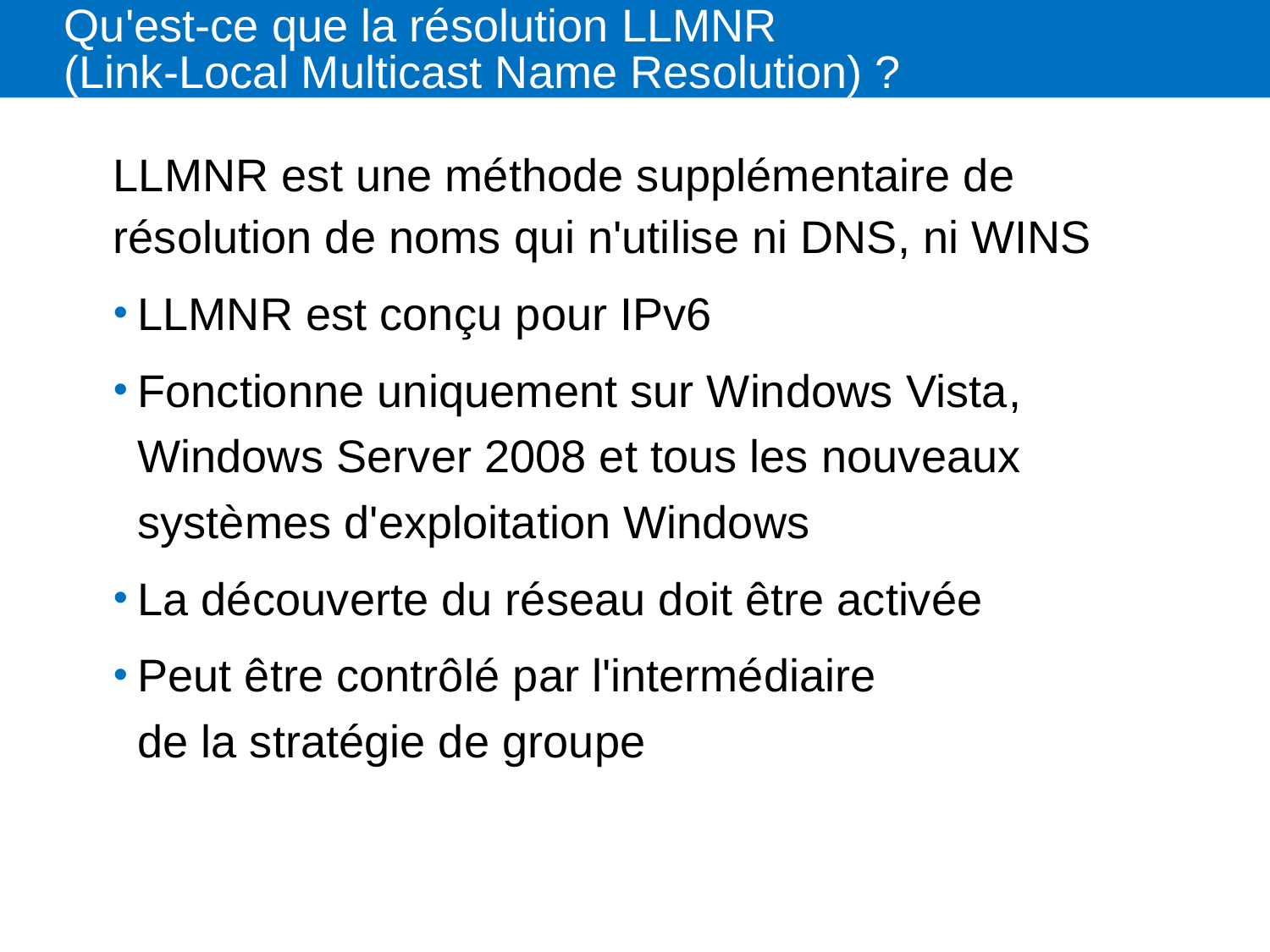

# Qu'est-ce que la résolution LLMNR (Link-Local Multicast Name Resolution) ?
LLMNR est une méthode supplémentaire de résolution de noms qui n'utilise ni DNS, ni WINS
LLMNR est conçu pour IPv6
Fonctionne uniquement sur Windows Vista, Windows Server 2008 et tous les nouveaux systèmes d'exploitation Windows
La découverte du réseau doit être activée
Peut être contrôlé par l'intermédiaire de la stratégie de groupe